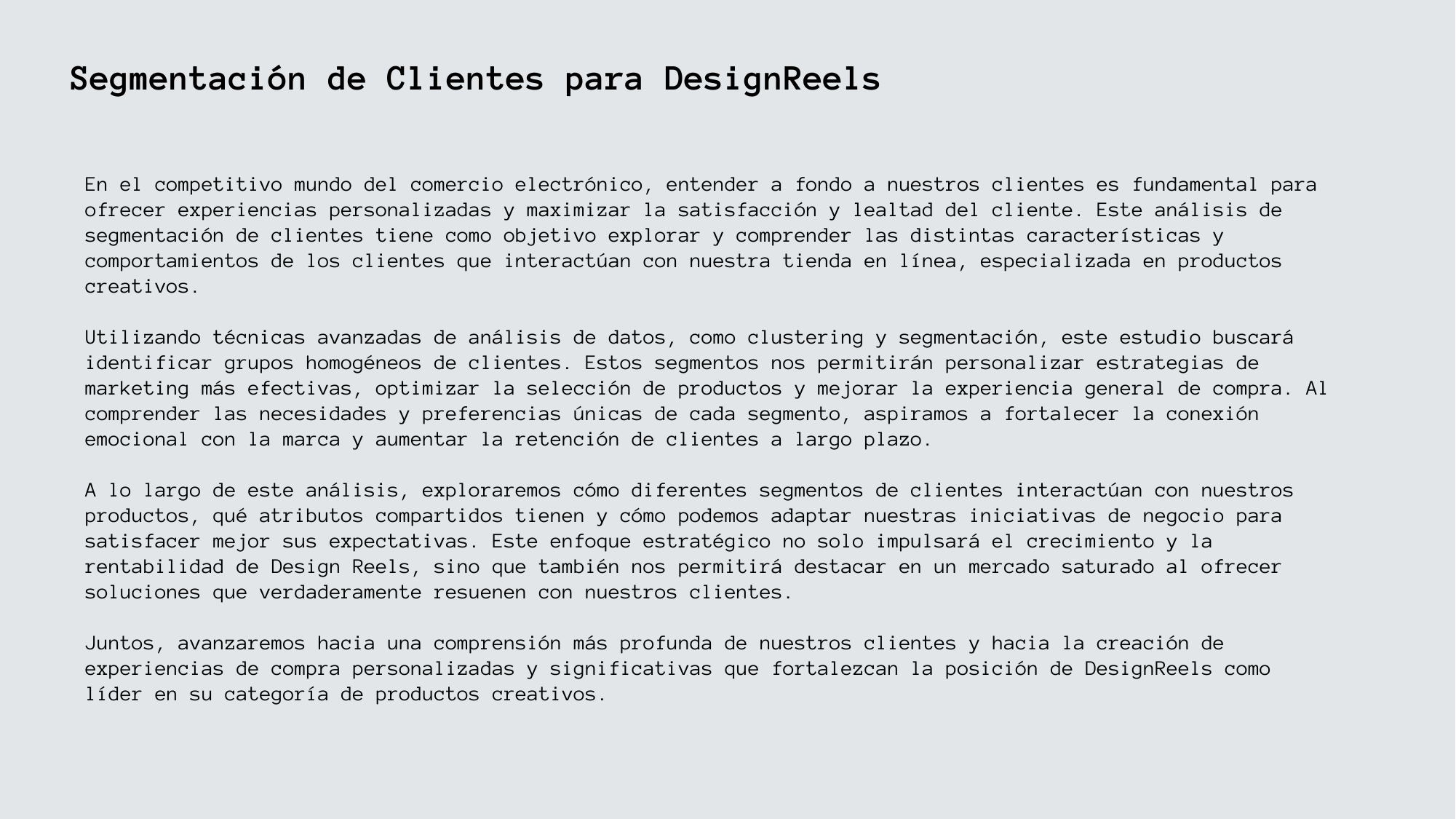

Segmentación de Clientes para DesignReels

En el competitivo mundo del comercio electrónico, entender a fondo a nuestros clientes es fundamental para ofrecer experiencias personalizadas y maximizar la satisfacción y lealtad del cliente. Este análisis de segmentación de clientes tiene como objetivo explorar y comprender las distintas características y comportamientos de los clientes que interactúan con nuestra tienda en línea, especializada en productos creativos.
Utilizando técnicas avanzadas de análisis de datos, como clustering y segmentación, este estudio buscará identificar grupos homogéneos de clientes. Estos segmentos nos permitirán personalizar estrategias de marketing más efectivas, optimizar la selección de productos y mejorar la experiencia general de compra. Al comprender las necesidades y preferencias únicas de cada segmento, aspiramos a fortalecer la conexión emocional con la marca y aumentar la retención de clientes a largo plazo.
A lo largo de este análisis, exploraremos cómo diferentes segmentos de clientes interactúan con nuestros productos, qué atributos compartidos tienen y cómo podemos adaptar nuestras iniciativas de negocio para satisfacer mejor sus expectativas. Este enfoque estratégico no solo impulsará el crecimiento y la rentabilidad de Design Reels, sino que también nos permitirá destacar en un mercado saturado al ofrecer soluciones que verdaderamente resuenen con nuestros clientes.
Juntos, avanzaremos hacia una comprensión más profunda de nuestros clientes y hacia la creación de experiencias de compra personalizadas y significativas que fortalezcan la posición de DesignReels como líder en su categoría de productos creativos.